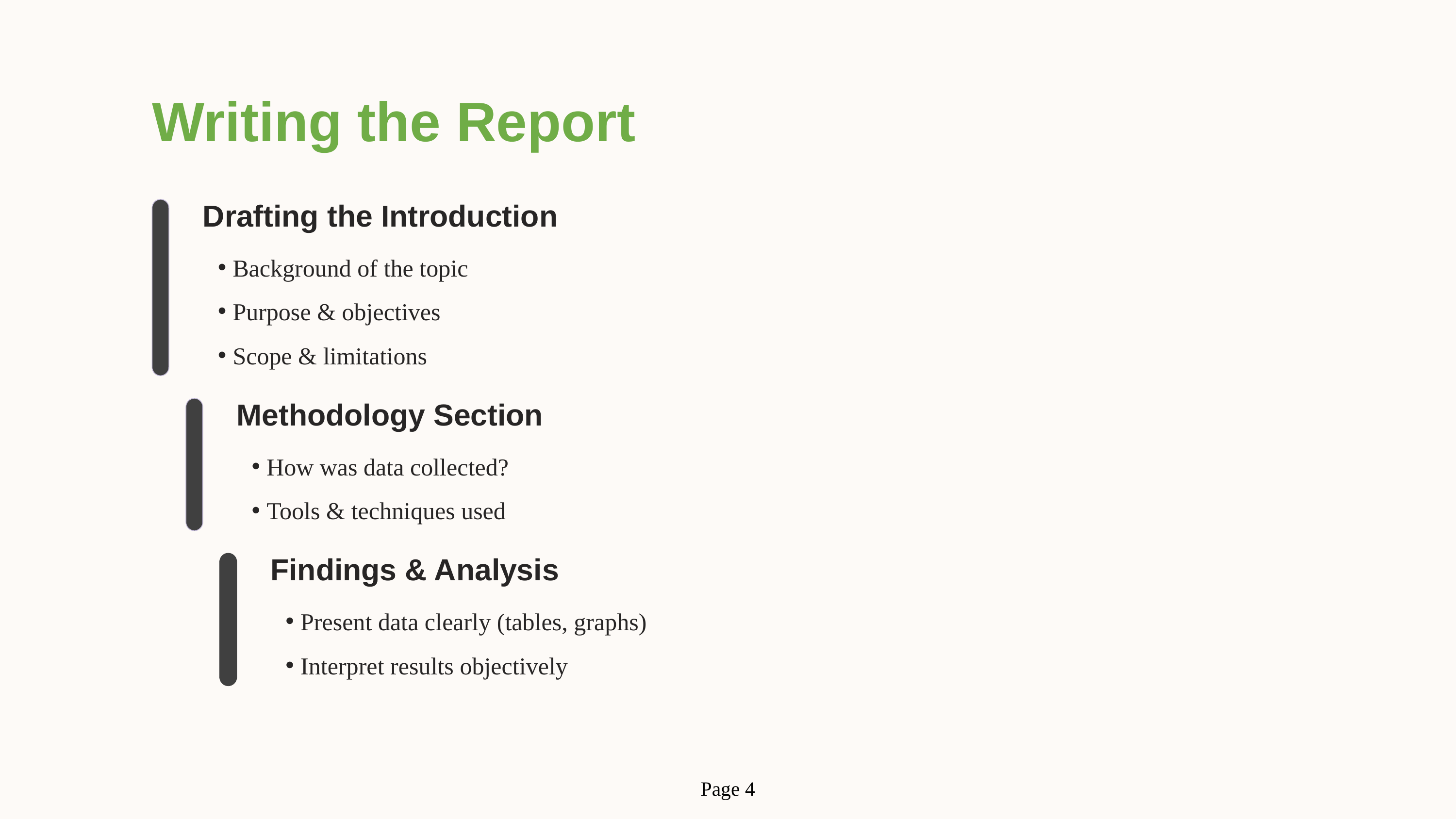

Writing the Report

Drafting the Introduction

Background of the topic

Purpose & objectives

Scope & limitations

Methodology Section

How was data collected?

Tools & techniques used

Findings & Analysis

Present data clearly (tables, graphs)

Interpret results objectively
Page 4